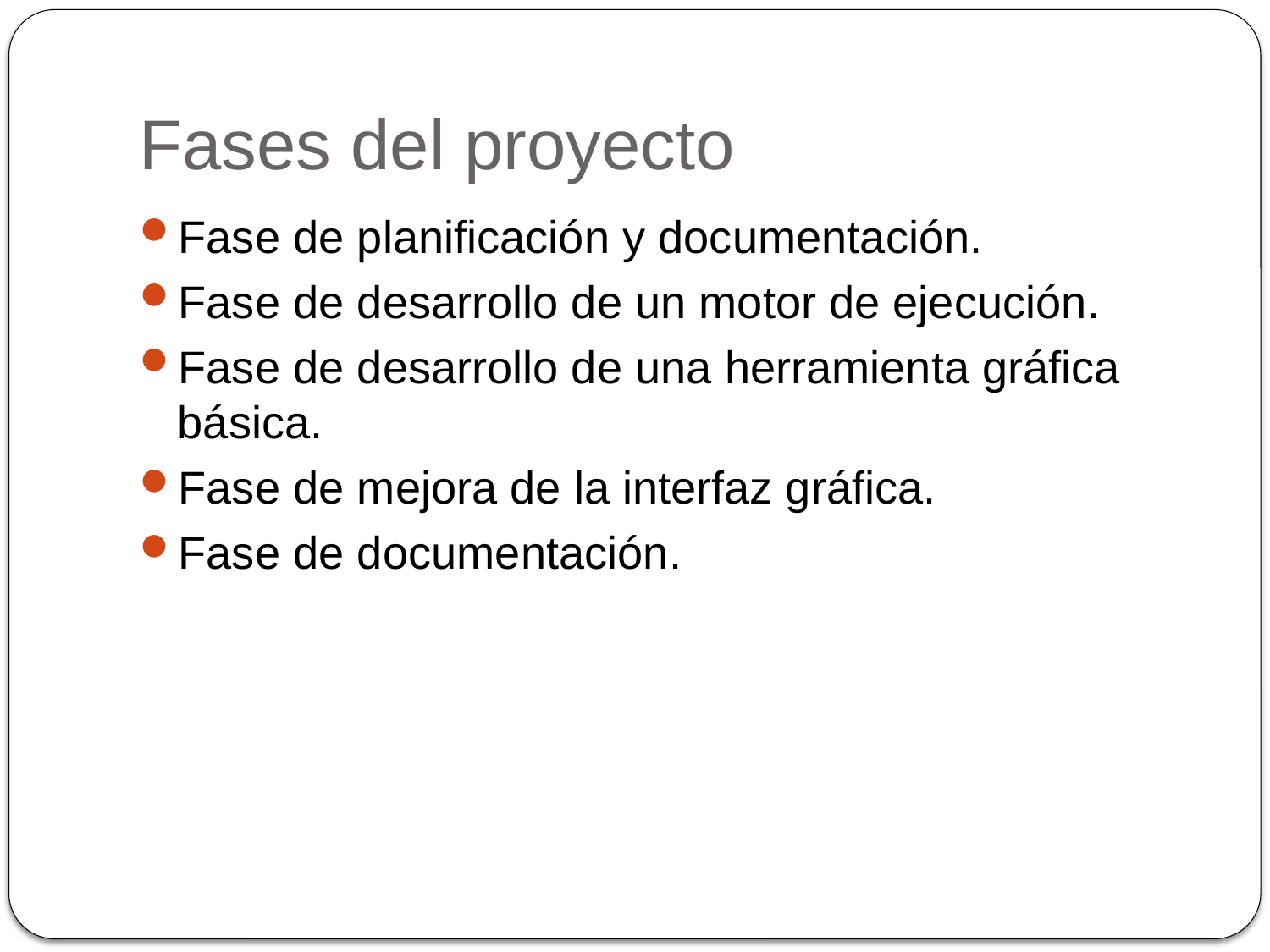

# Fases del proyecto
Fase de planificación y documentación.
Fase de desarrollo de un motor de ejecución.
Fase de desarrollo de una herramienta gráfica básica.
Fase de mejora de la interfaz gráfica.
Fase de documentación.